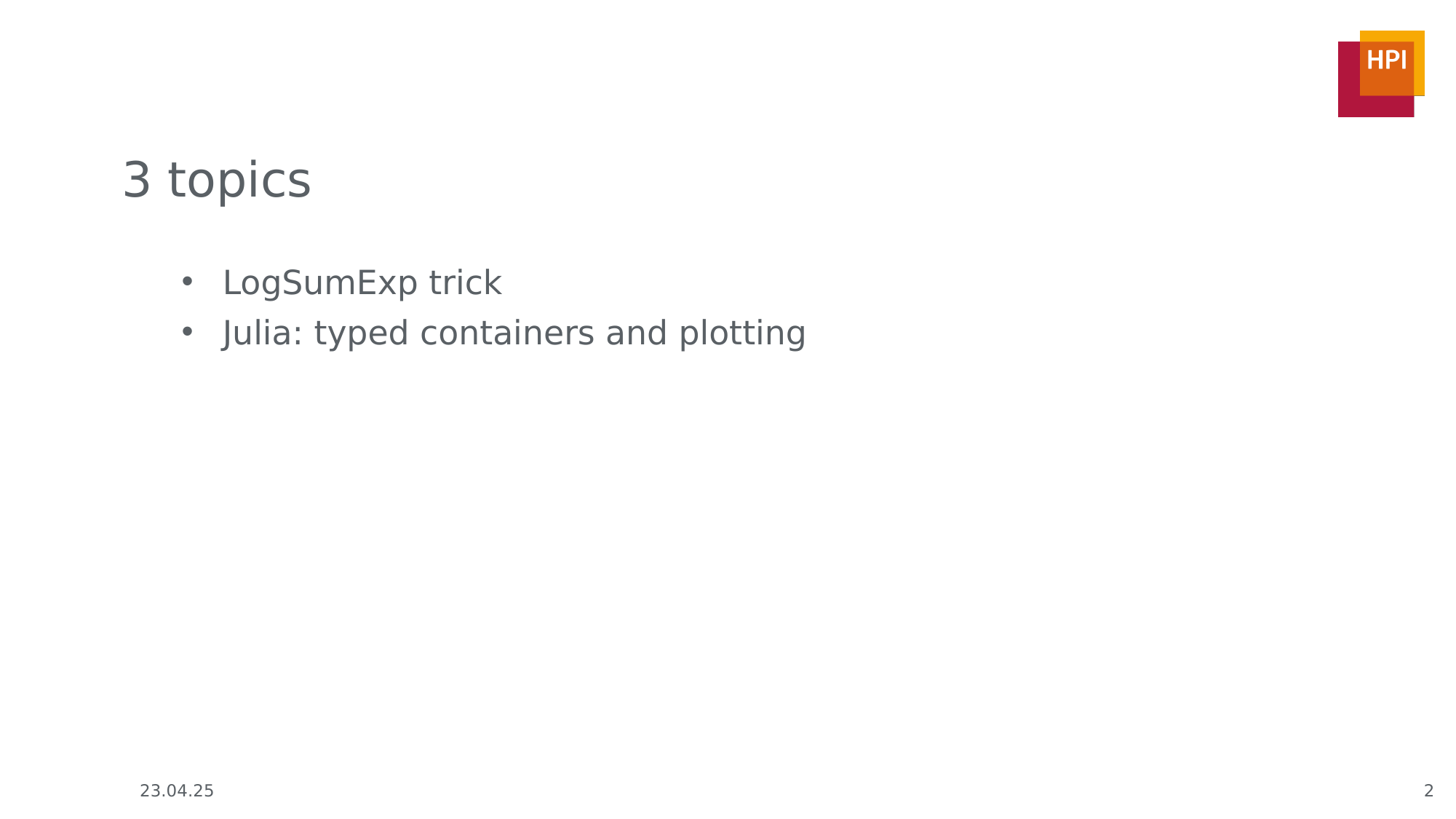

# 3 topics
LogSumExp trick
Julia: typed containers and plotting
2
23.04.25